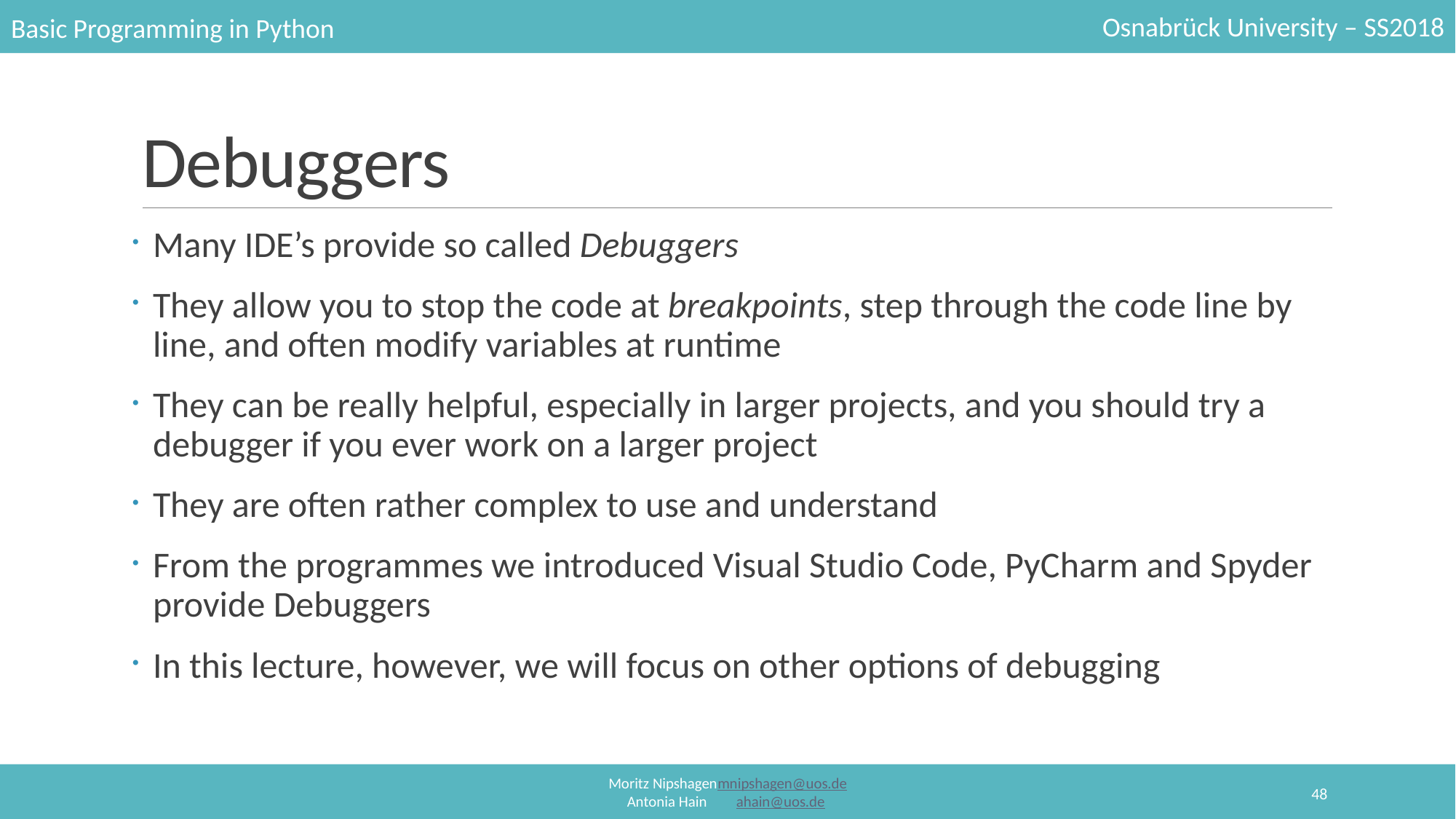

# Debuggers
Many IDE’s provide so called Debuggers
They allow you to stop the code at breakpoints, step through the code line by line, and often modify variables at runtime
They can be really helpful, especially in larger projects, and you should try a debugger if you ever work on a larger project
They are often rather complex to use and understand
From the programmes we introduced Visual Studio Code, PyCharm and Spyder provide Debuggers
In this lecture, however, we will focus on other options of debugging
48